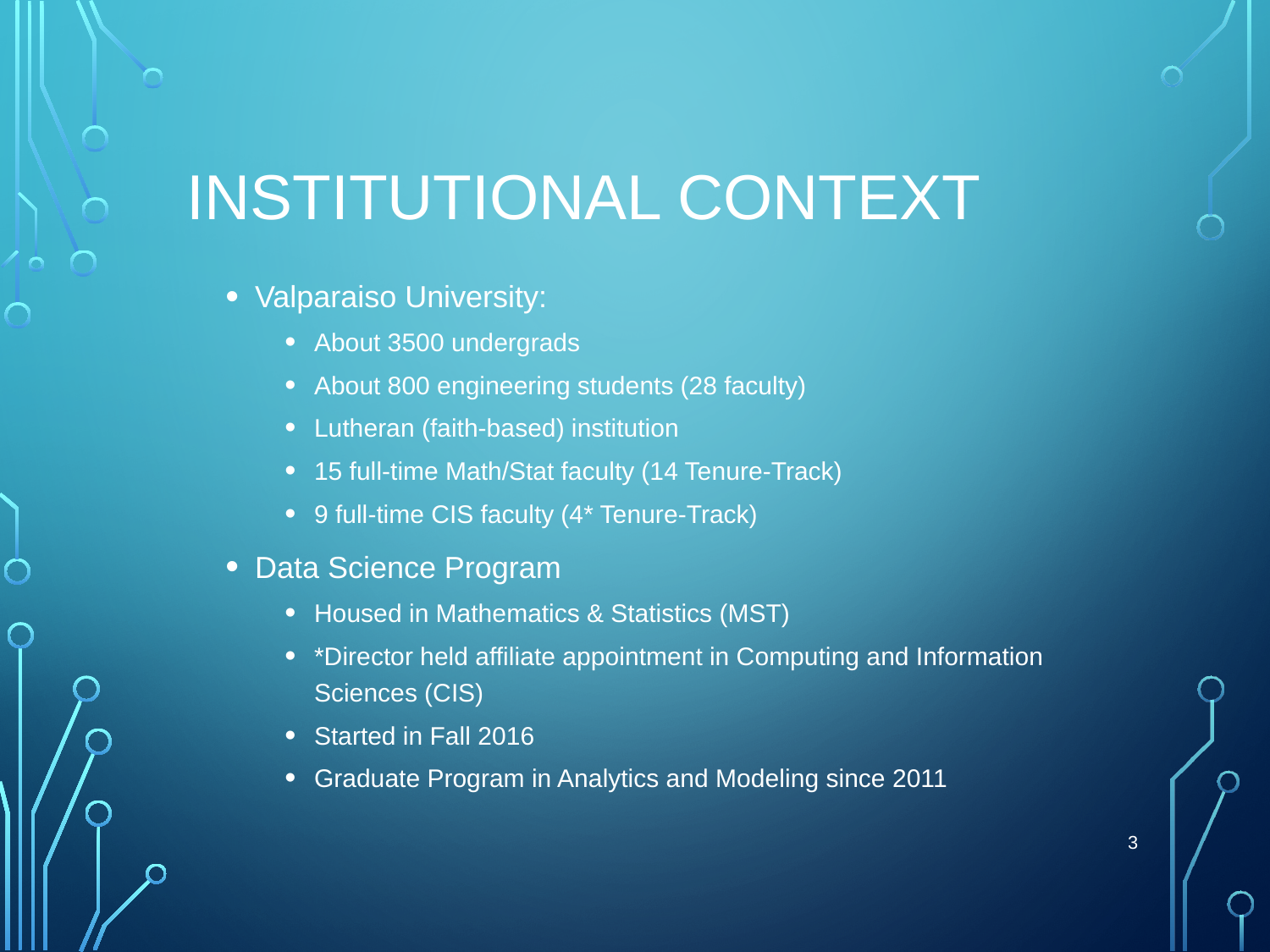

# Institutional Context
Valparaiso University:
About 3500 undergrads
About 800 engineering students (28 faculty)
Lutheran (faith-based) institution
15 full-time Math/Stat faculty (14 Tenure-Track)
9 full-time CIS faculty (4* Tenure-Track)
Data Science Program
Housed in Mathematics & Statistics (MST)
*Director held affiliate appointment in Computing and Information Sciences (CIS)
Started in Fall 2016
Graduate Program in Analytics and Modeling since 2011

3